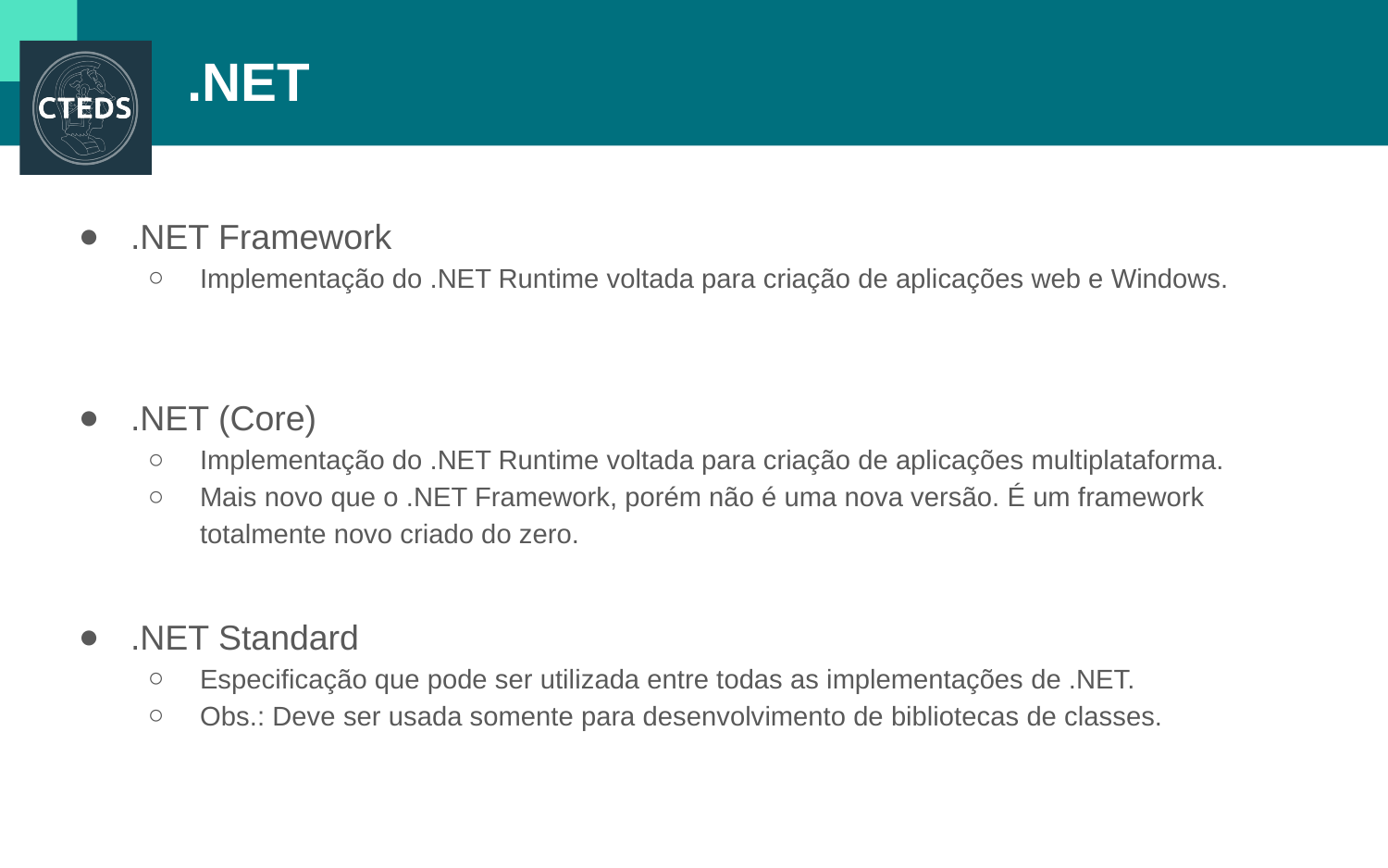

# .NET
.NET Framework
Implementação do .NET Runtime voltada para criação de aplicações web e Windows.

.NET (Core)
Implementação do .NET Runtime voltada para criação de aplicações multiplataforma.
Mais novo que o .NET Framework, porém não é uma nova versão. É um framework totalmente novo criado do zero.

.NET Standard
Especificação que pode ser utilizada entre todas as implementações de .NET.
Obs.: Deve ser usada somente para desenvolvimento de bibliotecas de classes.